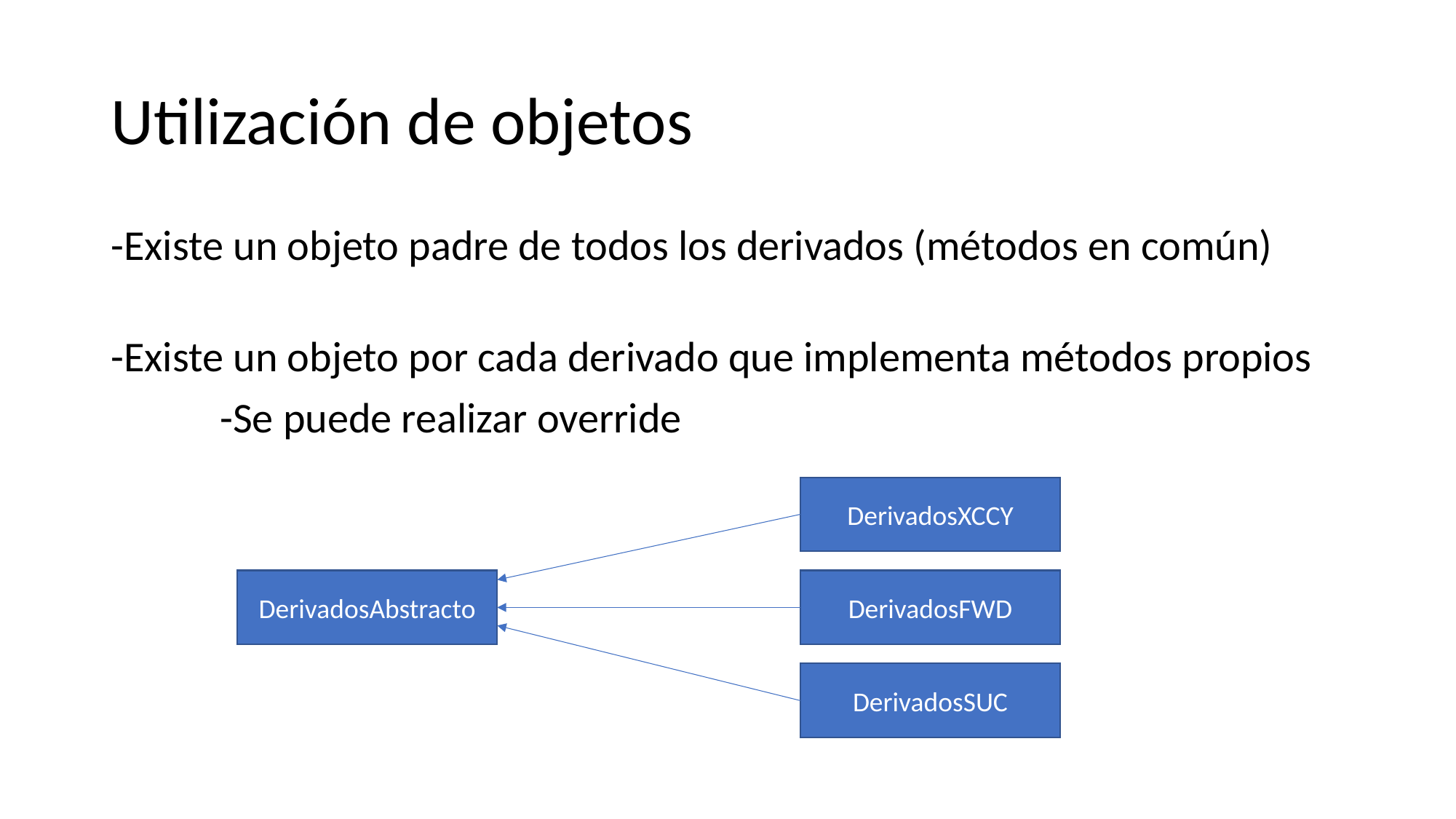

# Utilización de objetos
-Existe un objeto padre de todos los derivados (métodos en común)
-Existe un objeto por cada derivado que implementa métodos propios
	-Se puede realizar override
DerivadosXCCY
DerivadosAbstracto
DerivadosFWD
DerivadosSUC